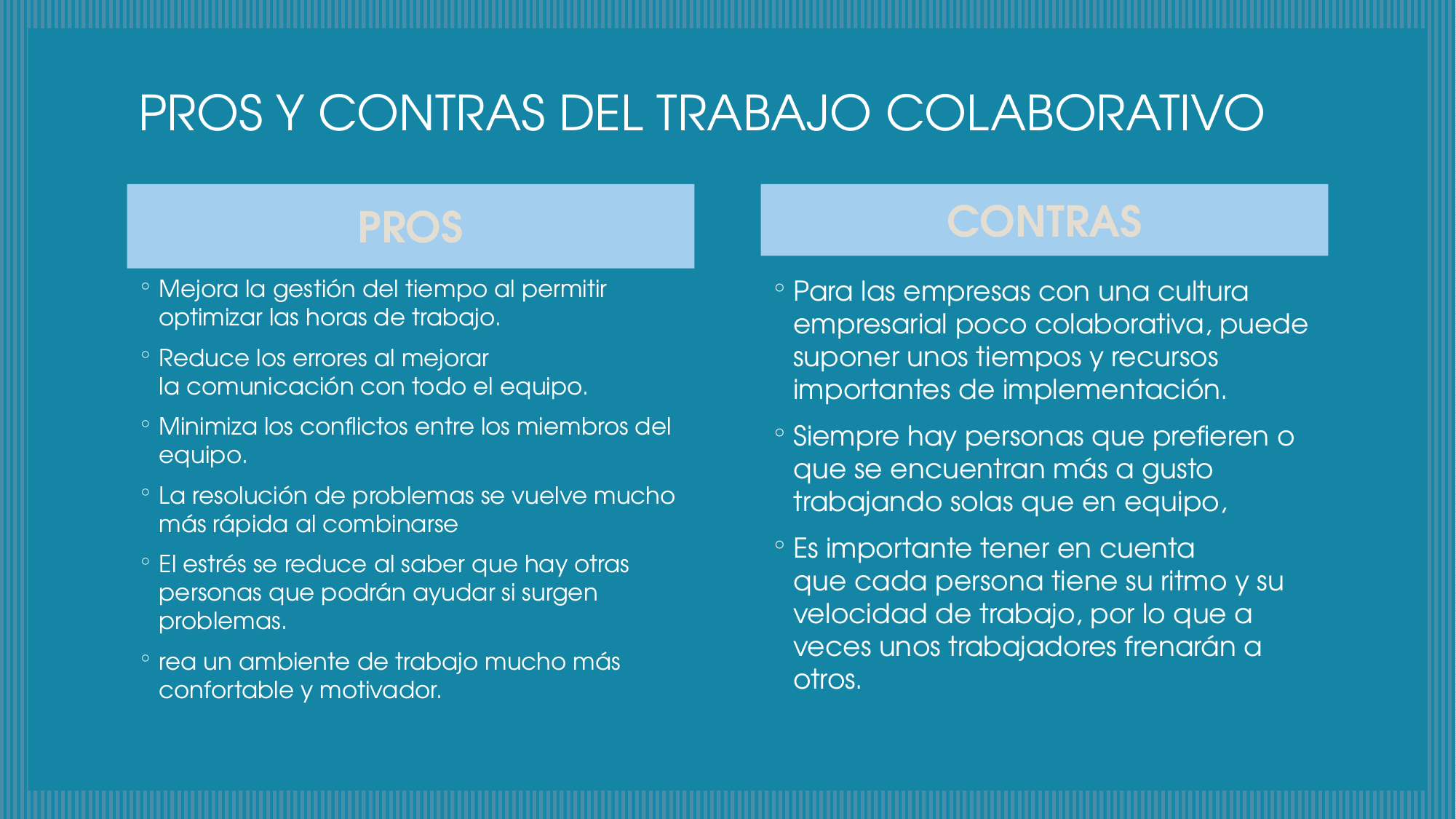

# PROS Y CONTRAS DEL TRABAJO COLABORATIVO
PROS
CONTRAS
Mejora la gestión del tiempo al permitir optimizar las horas de trabajo.
Reduce los errores al mejorar la comunicación con todo el equipo.
Minimiza los conflictos entre los miembros del equipo.
La resolución de problemas se vuelve mucho más rápida al combinarse
El estrés se reduce al saber que hay otras personas que podrán ayudar si surgen problemas.
rea un ambiente de trabajo mucho más confortable y motivador.

Para las empresas con una cultura empresarial poco colaborativa, puede suponer unos tiempos y recursos importantes de implementación.
Siempre hay personas que prefieren o que se encuentran más a gusto trabajando solas que en equipo,
Es importante tener en cuenta que cada persona tiene su ritmo y su velocidad de trabajo, por lo que a veces unos trabajadores frenarán a otros.